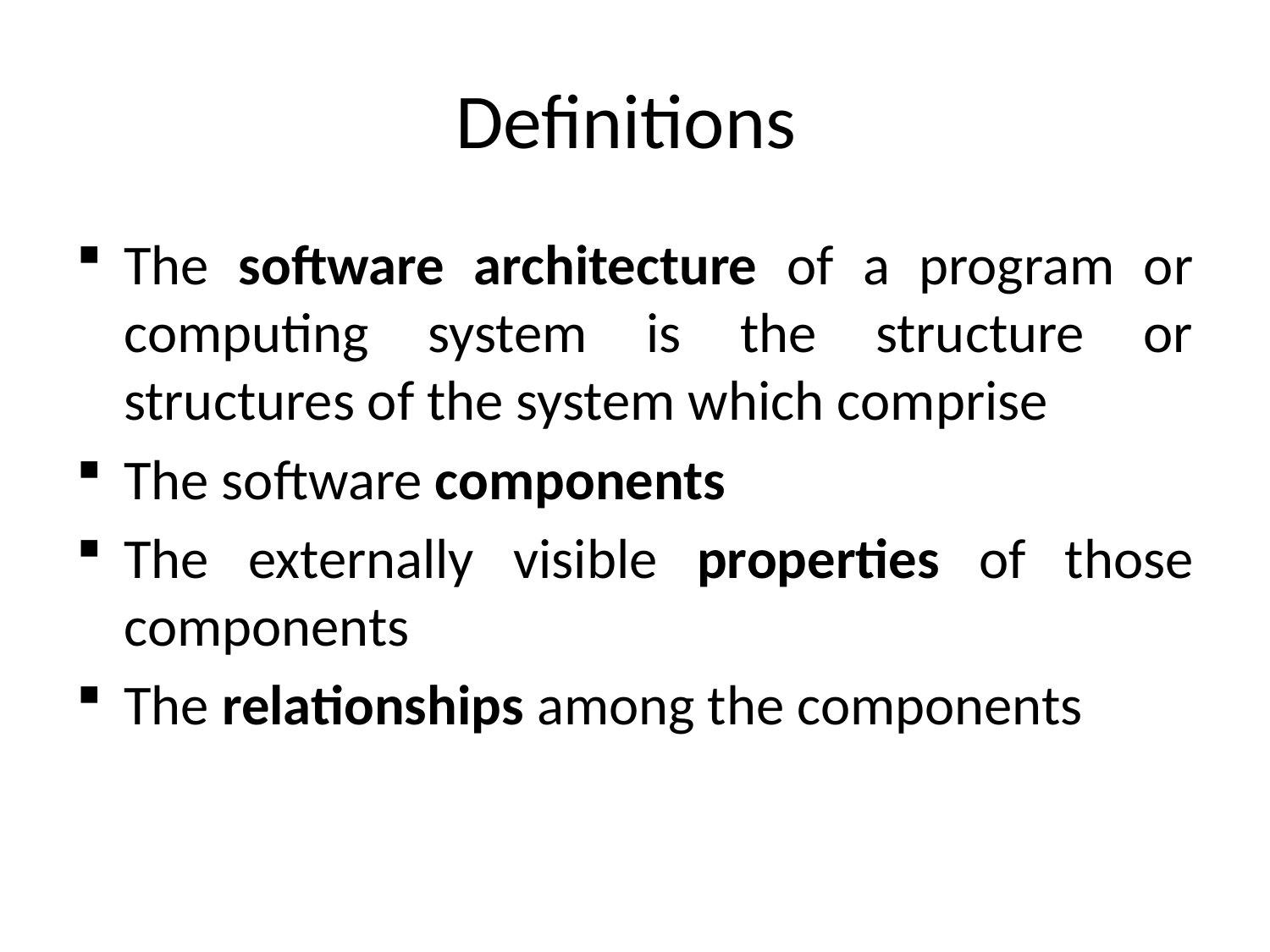

# Definitions
The software architecture of a program or computing system is the structure or structures of the system which comprise
The software components
The externally visible properties of those components
The relationships among the components